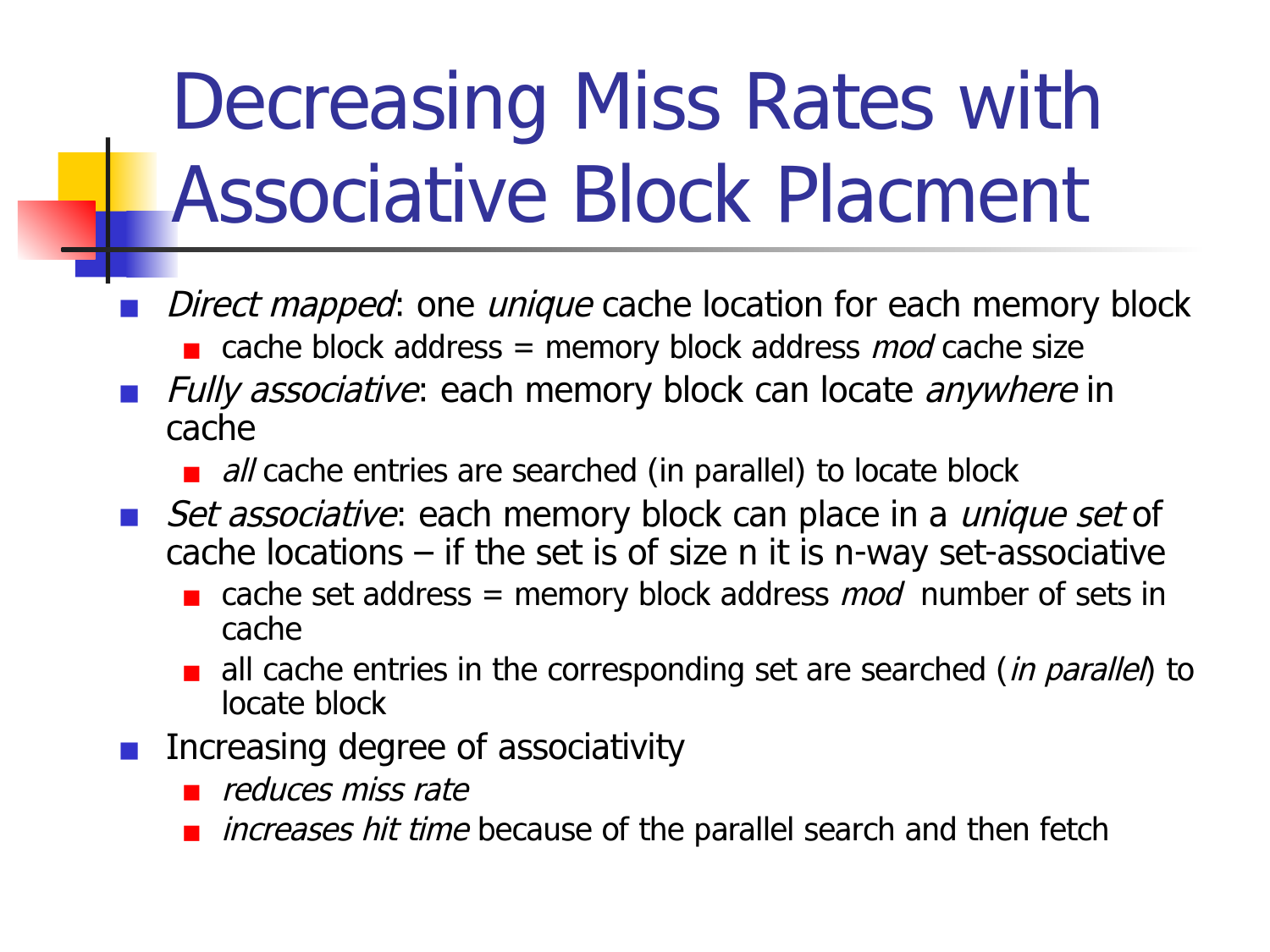

# Decreasing Miss Rates with Associative Block Placment
Direct mapped: one unique cache location for each memory block
cache block address = memory block address mod cache size
Fully associative: each memory block can locate anywhere in cache
all cache entries are searched (in parallel) to locate block
Set associative: each memory block can place in a unique set of cache locations – if the set is of size n it is n-way set-associative
cache set address = memory block address mod  number of sets in cache
all cache entries in the corresponding set are searched (in parallel) to locate block
Increasing degree of associativity
reduces miss rate
increases hit time because of the parallel search and then fetch